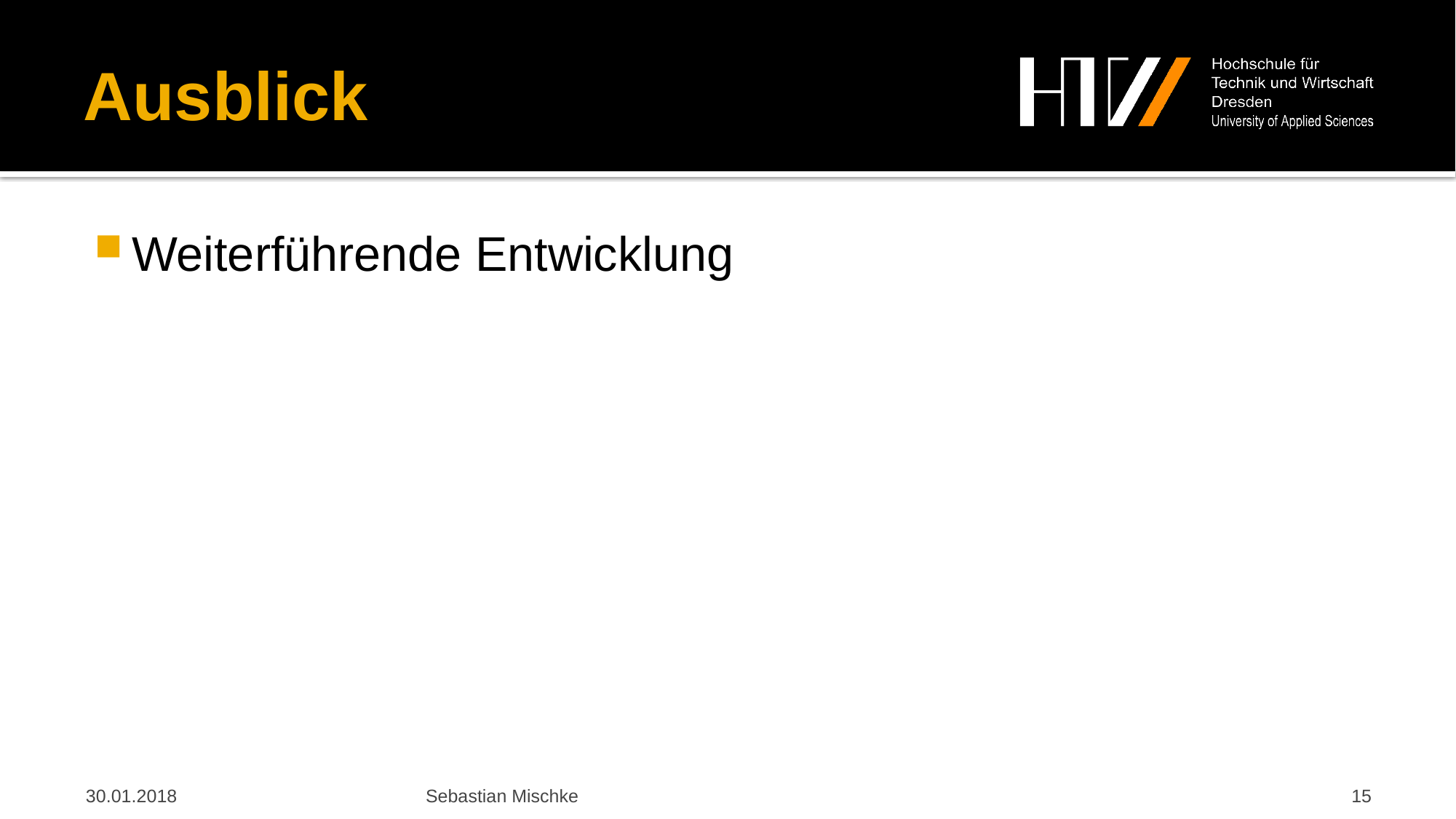

# Ausblick
Weiterführende Entwicklung
30.01.2018
Sebastian Mischke
15